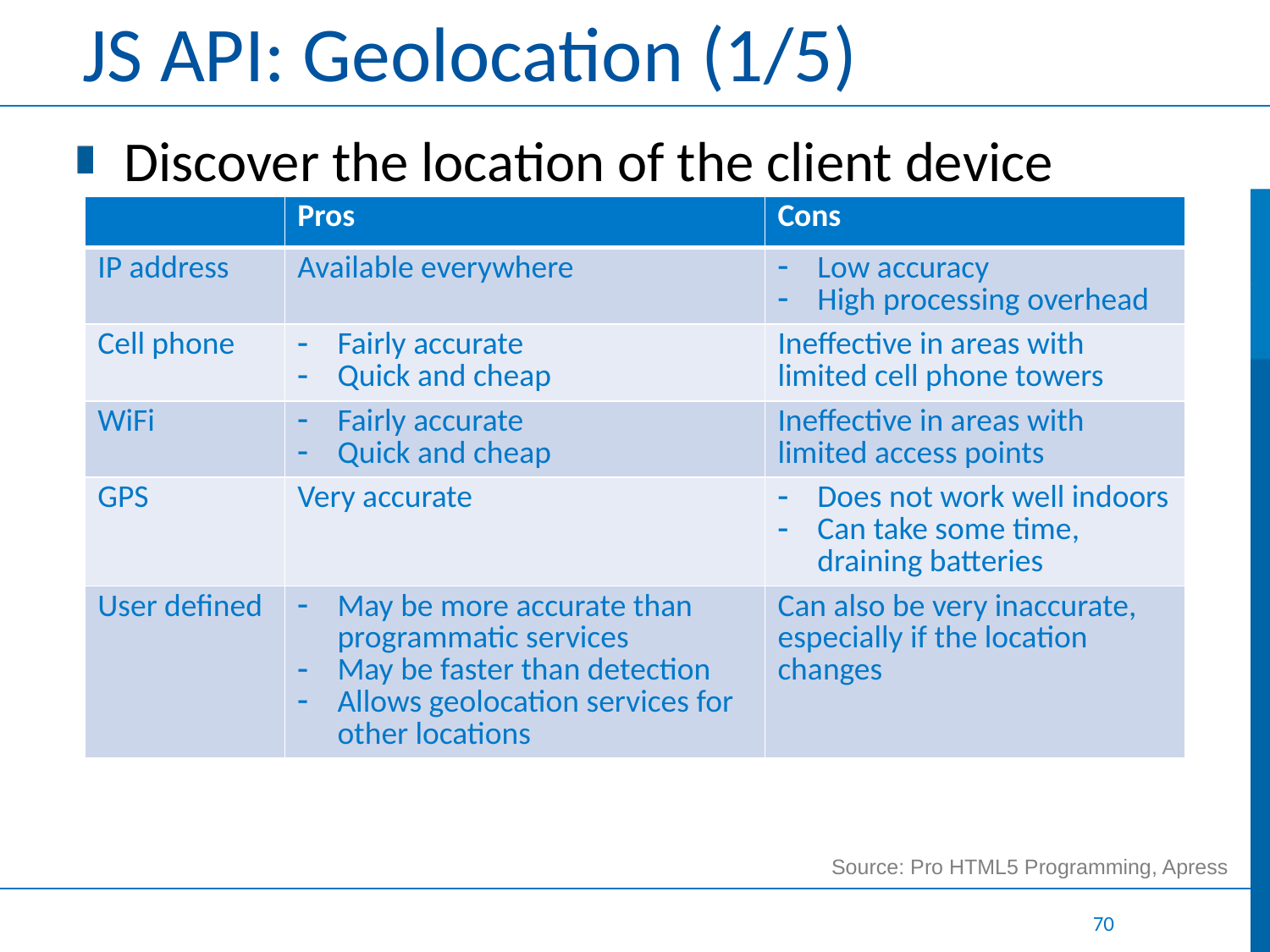

# JS API: Geolocation (1/5)
Discover the location of the client device

|  | Pros | Cons |
| --- | --- | --- |
| IP address | Available everywhere | Low accuracy High processing overhead |
| Cell phone | Fairly accurate Quick and cheap | Ineffective in areas with limited cell phone towers |
| WiFi | Fairly accurate Quick and cheap | Ineffective in areas with limited access points |
| GPS | Very accurate | Does not work well indoors Can take some time, draining batteries |
| User defined | May be more accurate than programmatic services May be faster than detection Allows geolocation services for other locations | Can also be very inaccurate, especially if the location changes |
Source: Pro HTML5 Programming, Apress
70